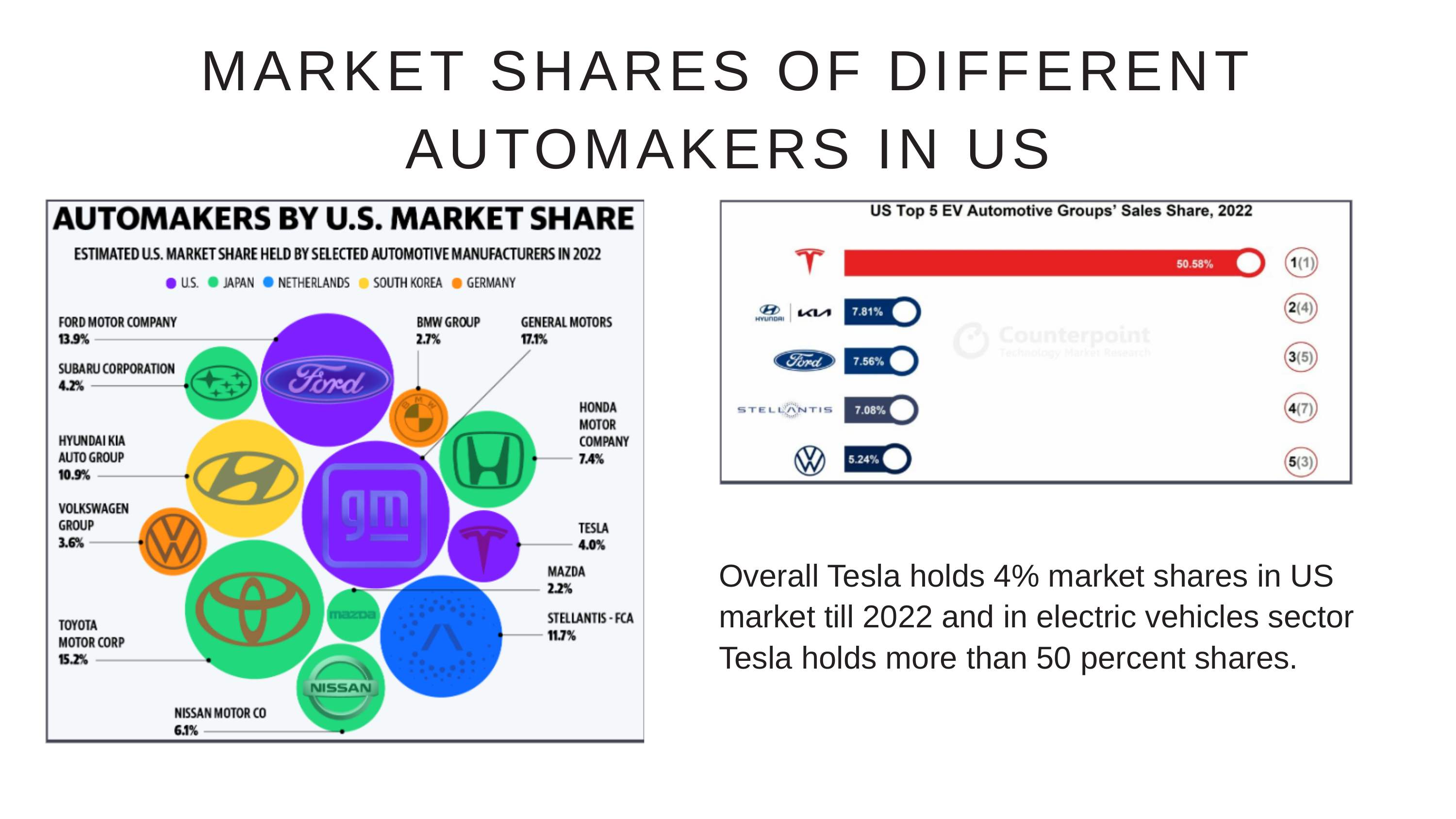

MARKET SHARES OF DIFFERENT AUTOMAKERS IN US

Overall Tesla holds 4% market shares in US market till 2022 and in electric vehicles sector Tesla holds more than 50 percent shares.